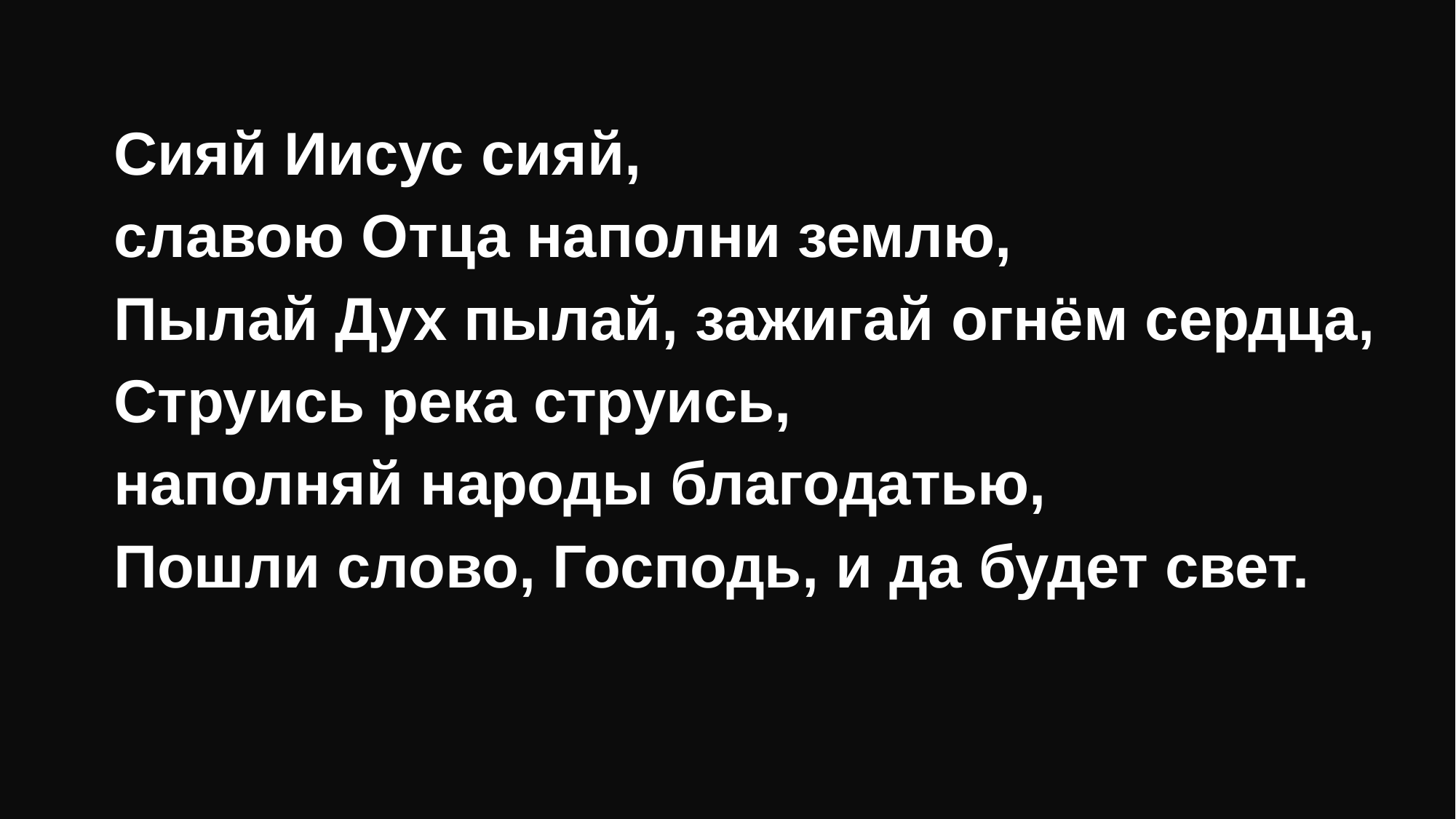

Сияй Иисус сияй,
славою Отца наполни землю,
Пылай Дух пылай, зажигай огнём сердца,
Струись река струись,
наполняй народы благодатью,
Пошли слово, Господь, и да будет свет.